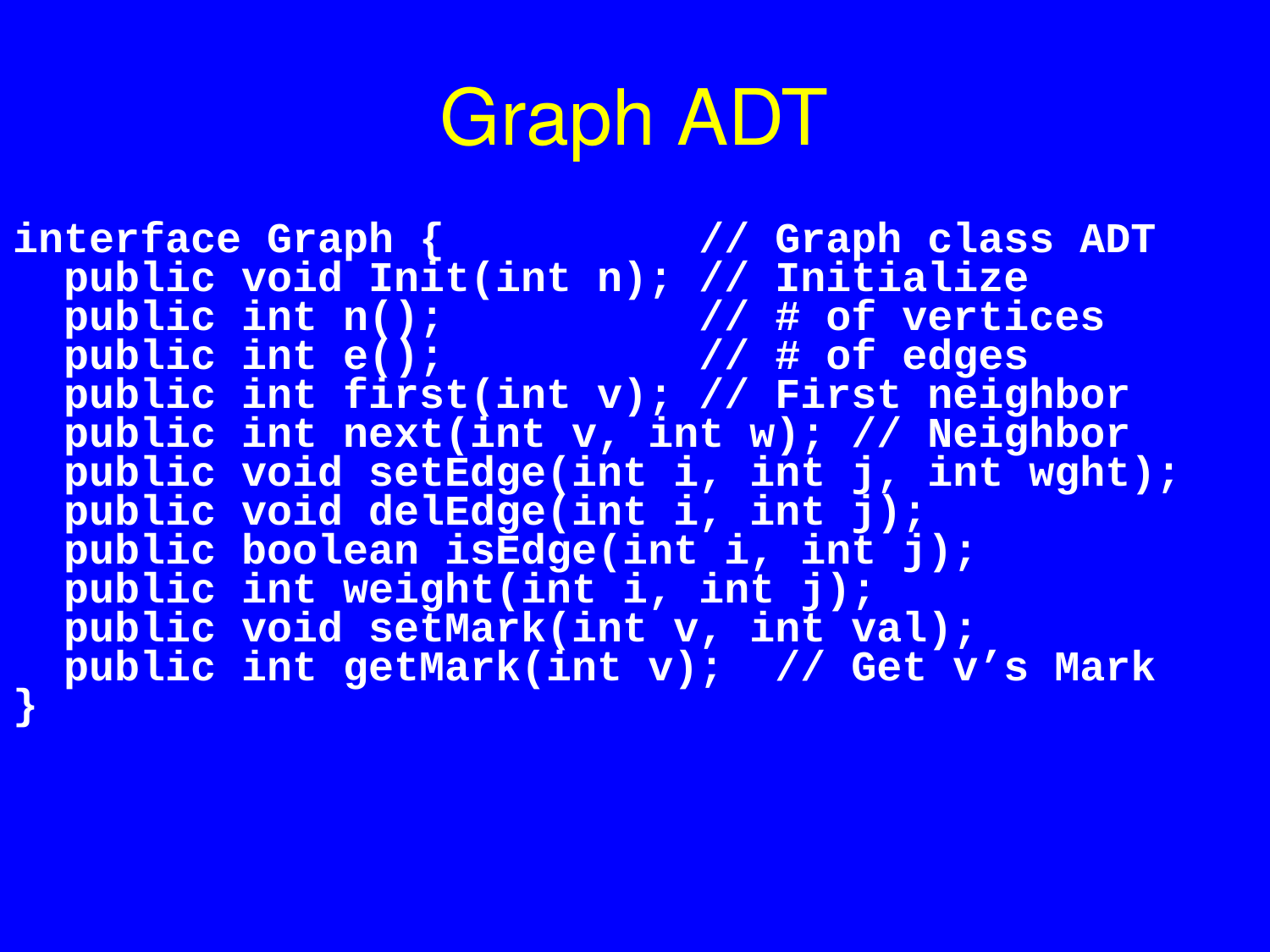

# Graph ADT
interface Graph {          // Graph class ADT
  public void Init(int n); // Initialize
  public int n();          // # of vertices
  public int e();          // # of edges
  public int first(int v); // First neighbor
  public int next(int v, int w); // Neighbor
  public void setEdge(int i, int j, int wght);
  public void delEdge(int i, int j);
  public boolean isEdge(int i, int j);
  public int weight(int i, int j);
  public void setMark(int v, int val);
  public int getMark(int v);  // Get v’s Mark
}